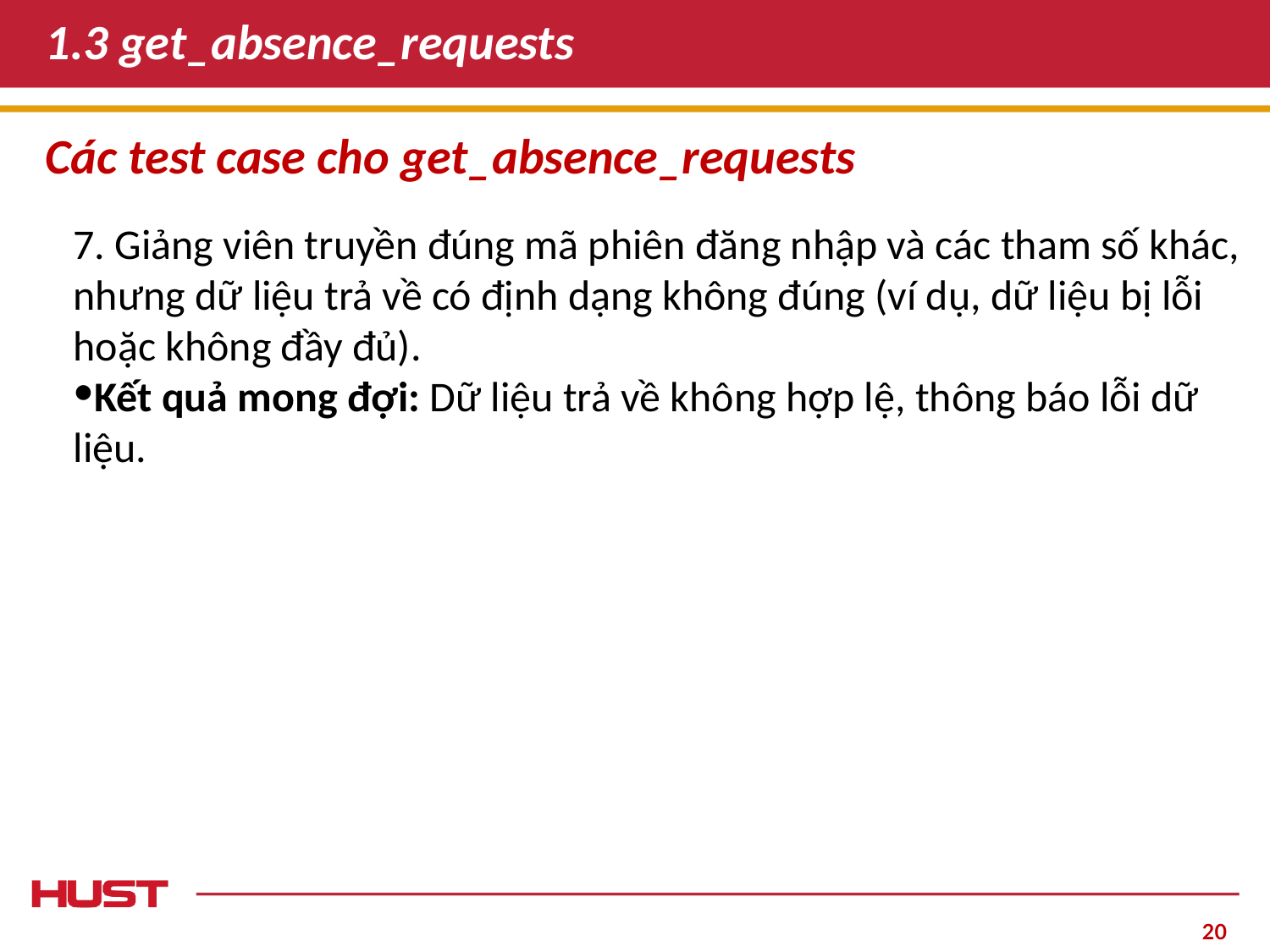

# 1.3 get_absence_requests
Các test case cho get_absence_requests

7. Giảng viên truyền đúng mã phiên đăng nhập và các tham số khác, nhưng dữ liệu trả về có định dạng không đúng (ví dụ, dữ liệu bị lỗi hoặc không đầy đủ).
Kết quả mong đợi: Dữ liệu trả về không hợp lệ, thông báo lỗi dữ liệu.

20